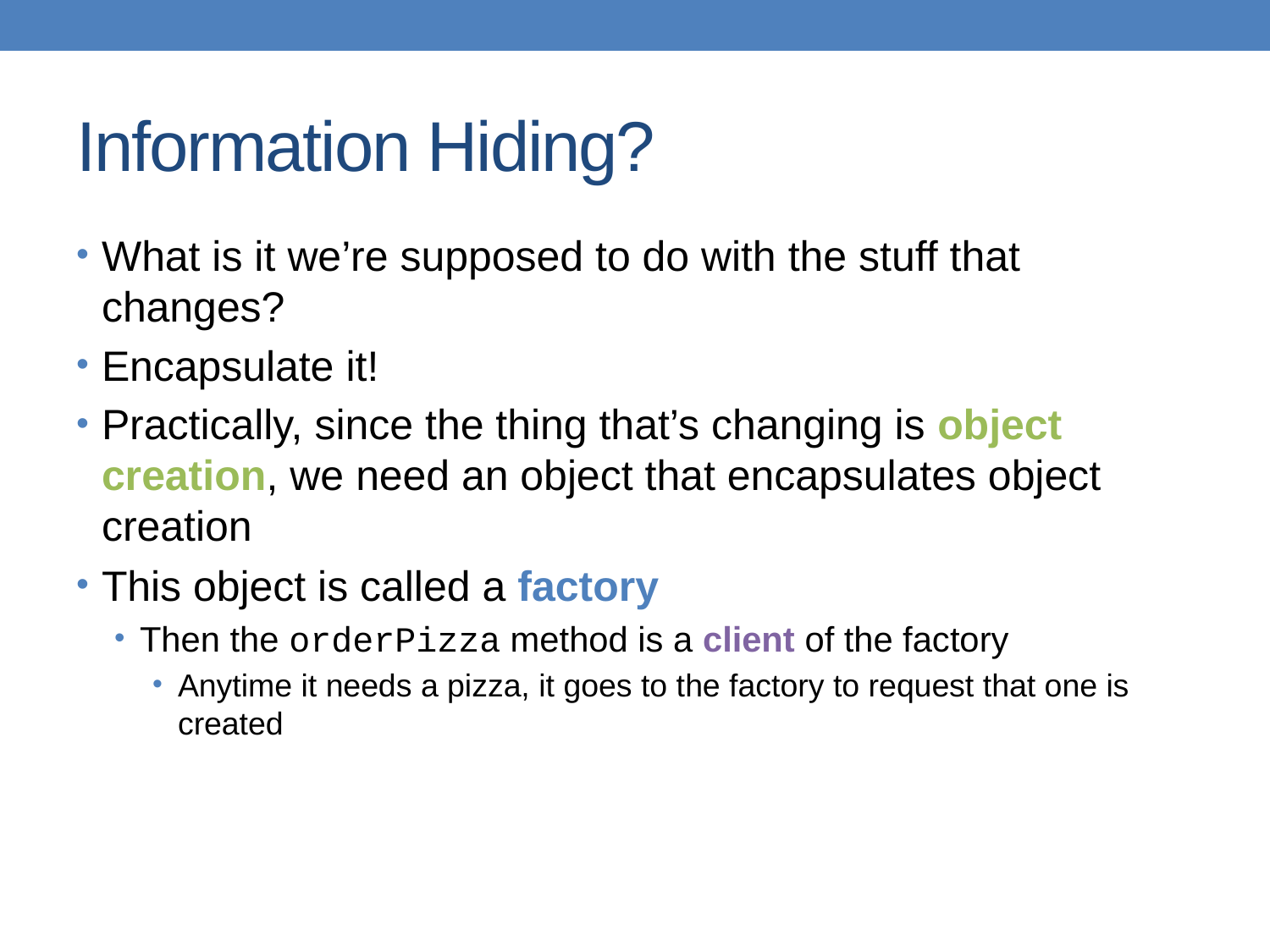

44
# Information Hiding?
What is it we’re supposed to do with the stuff that changes?
Encapsulate it!
Practically, since the thing that’s changing is object creation, we need an object that encapsulates object creation
This object is called a factory
Then the orderPizza method is a client of the factory
Anytime it needs a pizza, it goes to the factory to request that one is created